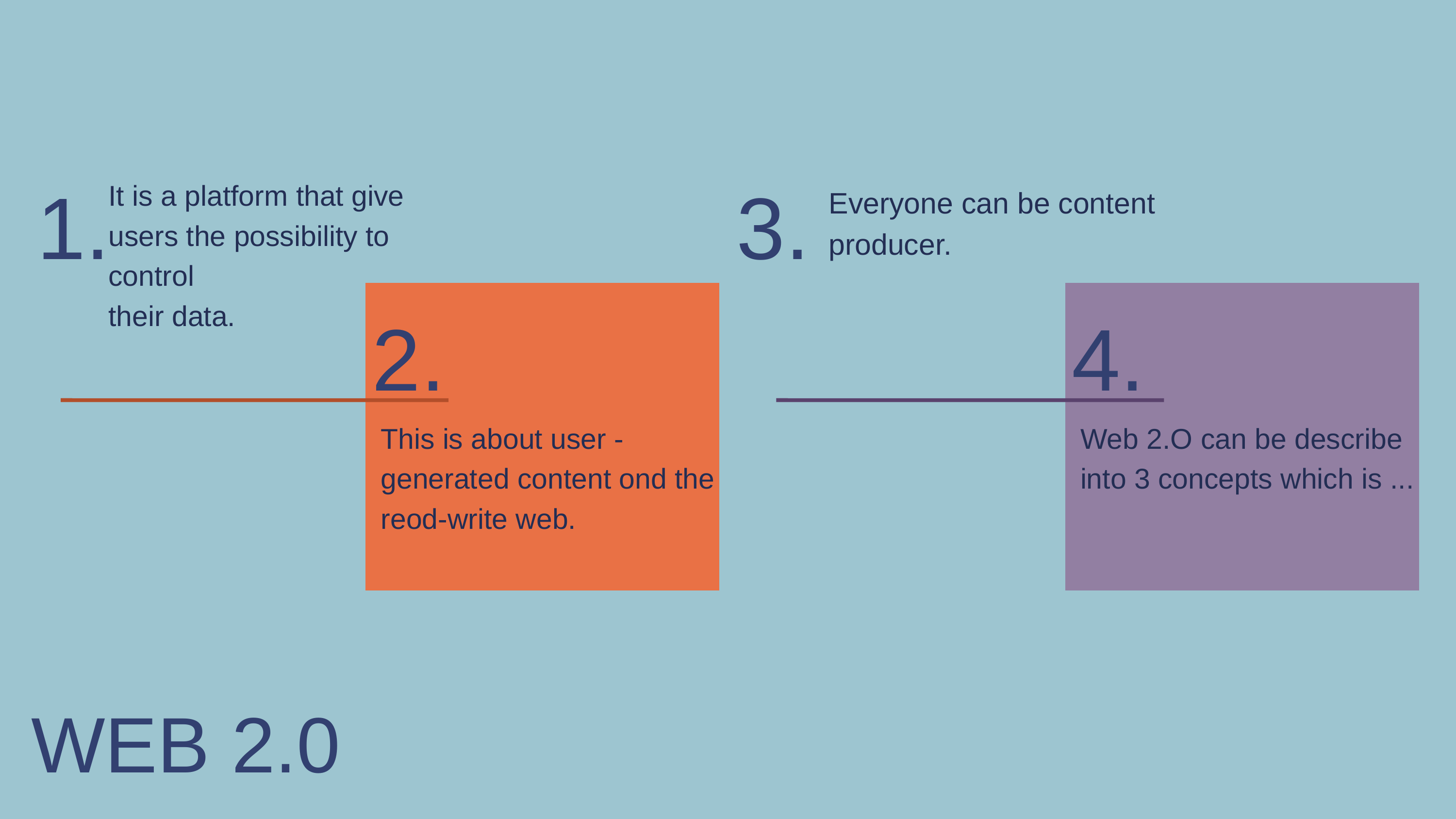

1.
3.
It is a platform that give users the possibility to control
their data.
Everyone can be content producer.

2.
4.

This is about user - generated content ond the reod-write web.
Web 2.O can be describe into 3 concepts which is ...
WEB 2.0